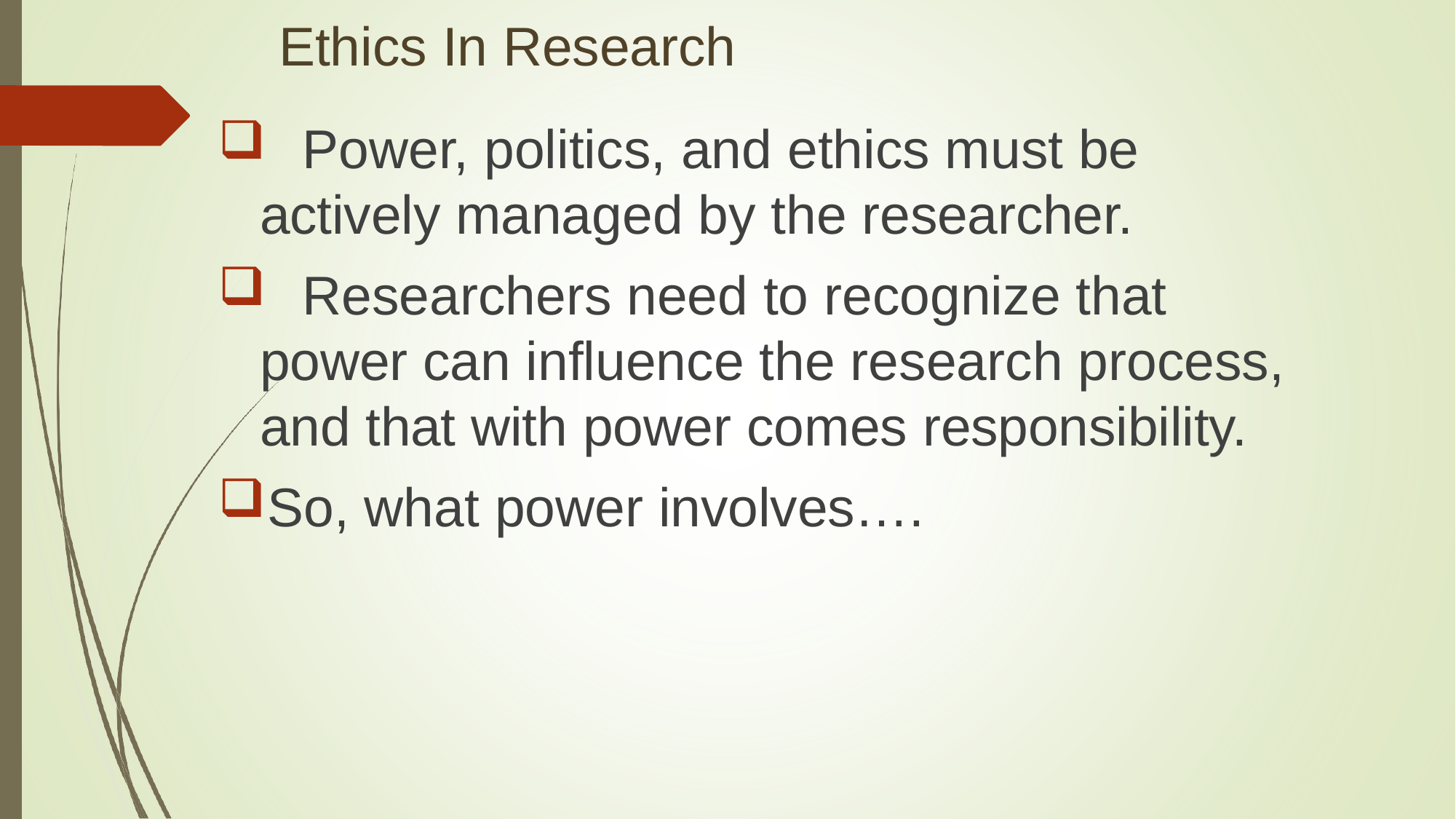

Ethics In Research
	Power, politics, and ethics must be actively managed by the researcher.
	Researchers need to recognize that power can influence the research process, and that with power comes responsibility.
So, what power involves….